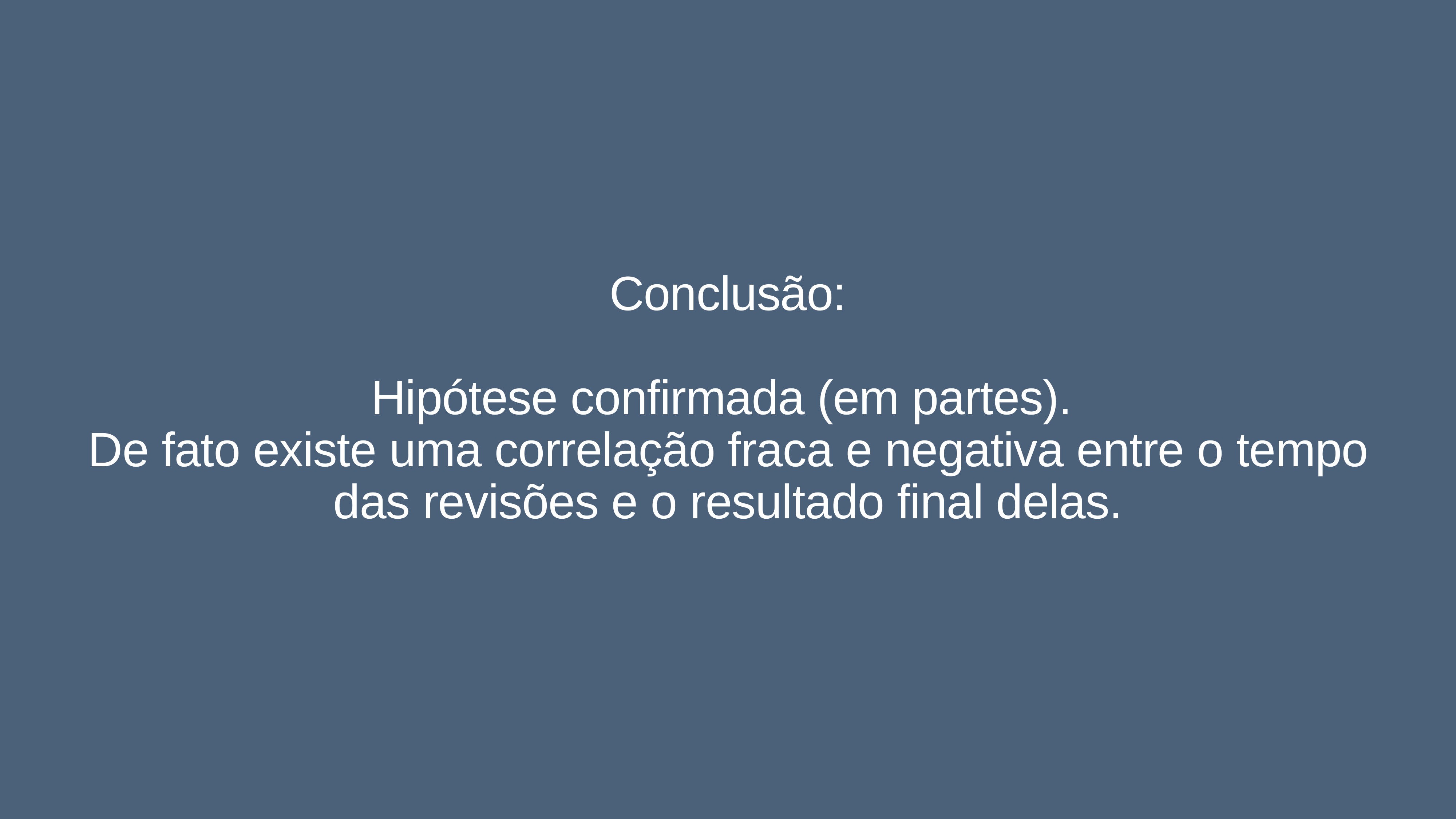

Conclusão:

Hipótese confirmada (em partes).
De fato existe uma correlação fraca e negativa entre o tempo das revisões e o resultado final delas.